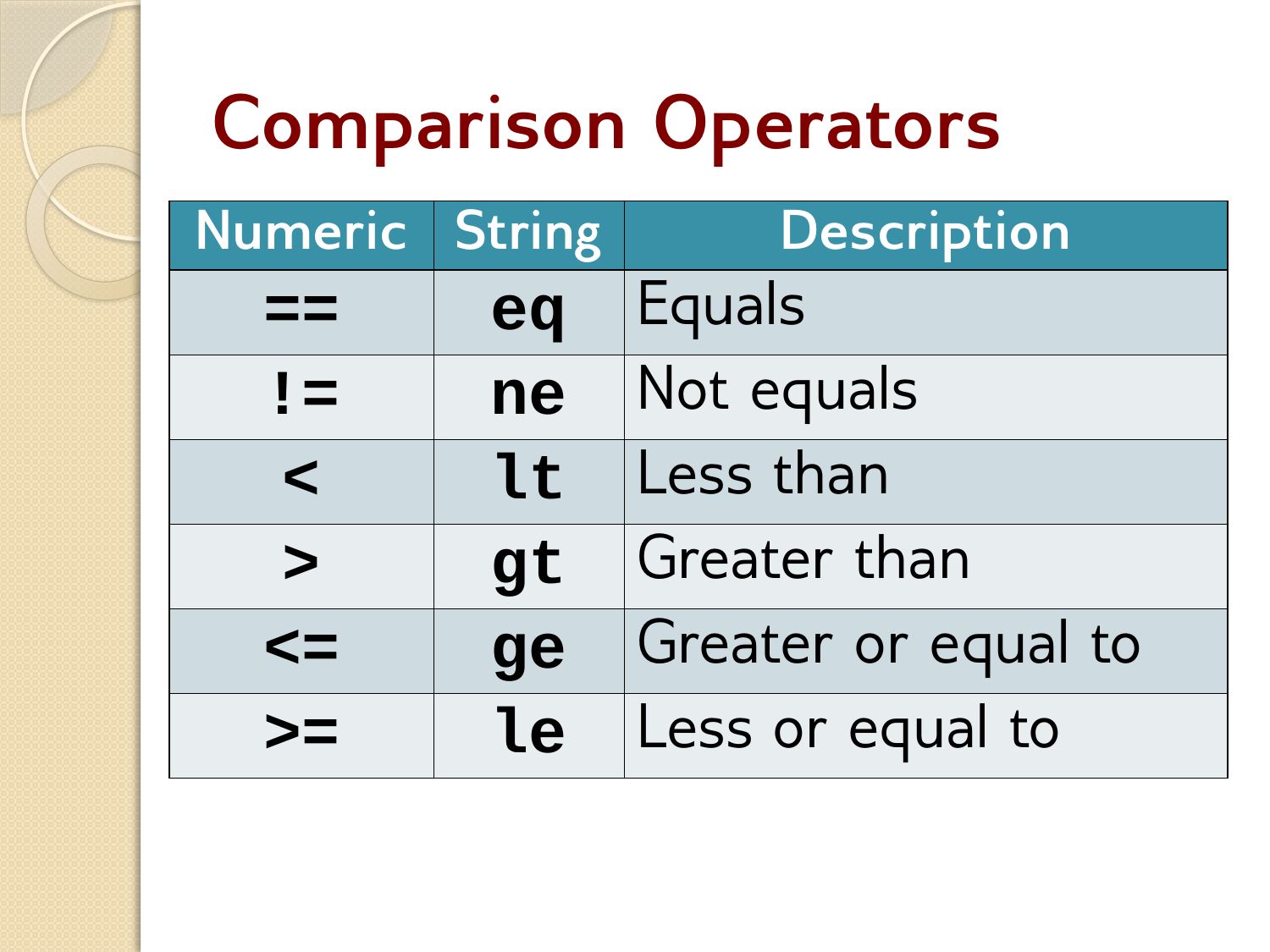

# Comparison Operators
| Numeric | String | Description |
| --- | --- | --- |
| == | eq | Equals |
| != | ne | Not equals |
| < | lt | Less than |
| > | gt | Greater than |
| <= | ge | Greater or equal to |
| >= | le | Less or equal to |